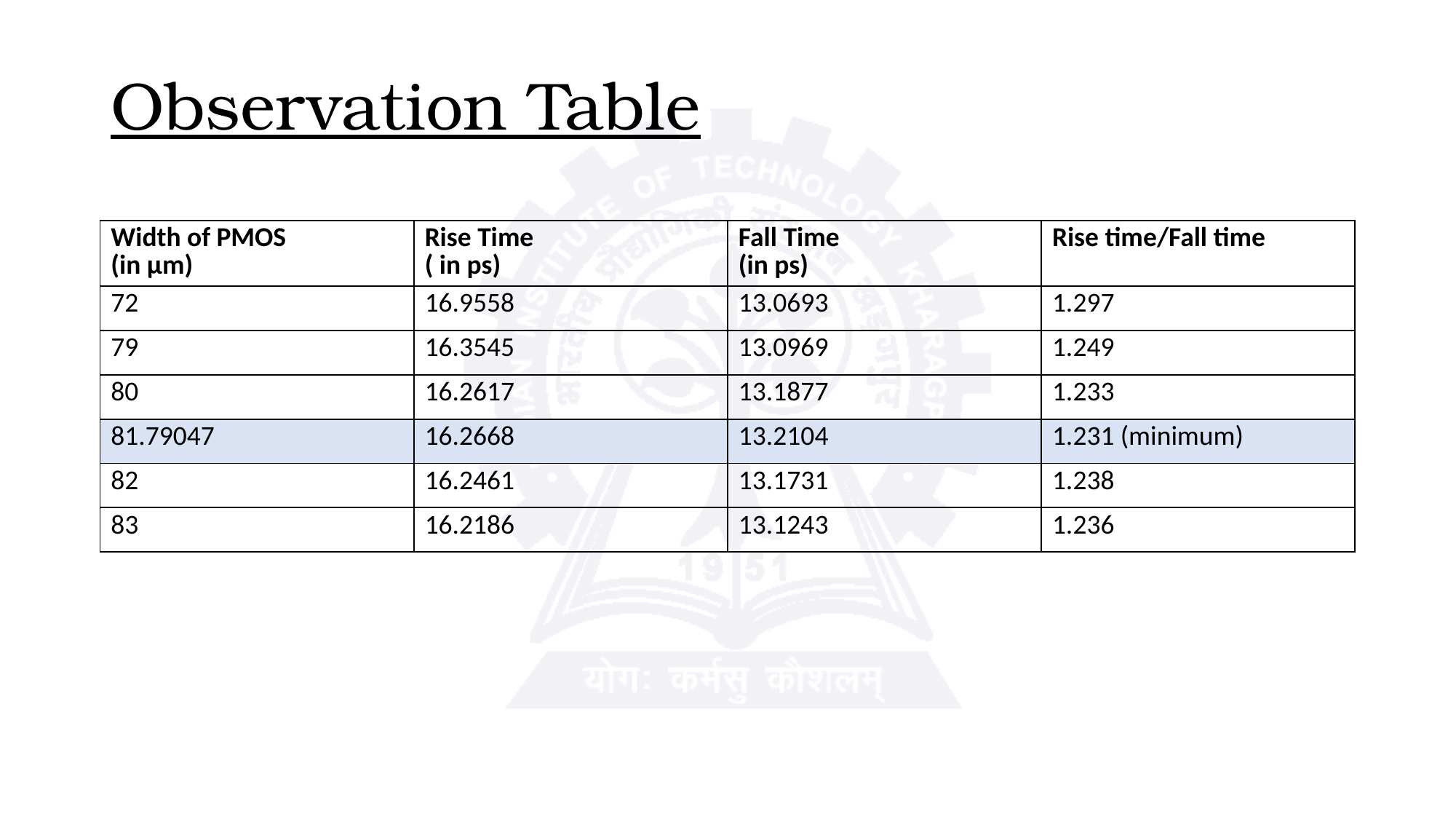

# Observation Table
| Width of PMOS (in µm) | Rise Time ( in ps) | Fall Time (in ps) | Rise time/Fall time |
| --- | --- | --- | --- |
| 72 | 16.9558 | 13.0693 | 1.297 |
| 79 | 16.3545 | 13.0969 | 1.249 |
| 80 | 16.2617 | 13.1877 | 1.233 |
| 81.79047 | 16.2668 | 13.2104 | 1.231 (minimum) |
| 82 | 16.2461 | 13.1731 | 1.238 |
| 83 | 16.2186 | 13.1243 | 1.236 |